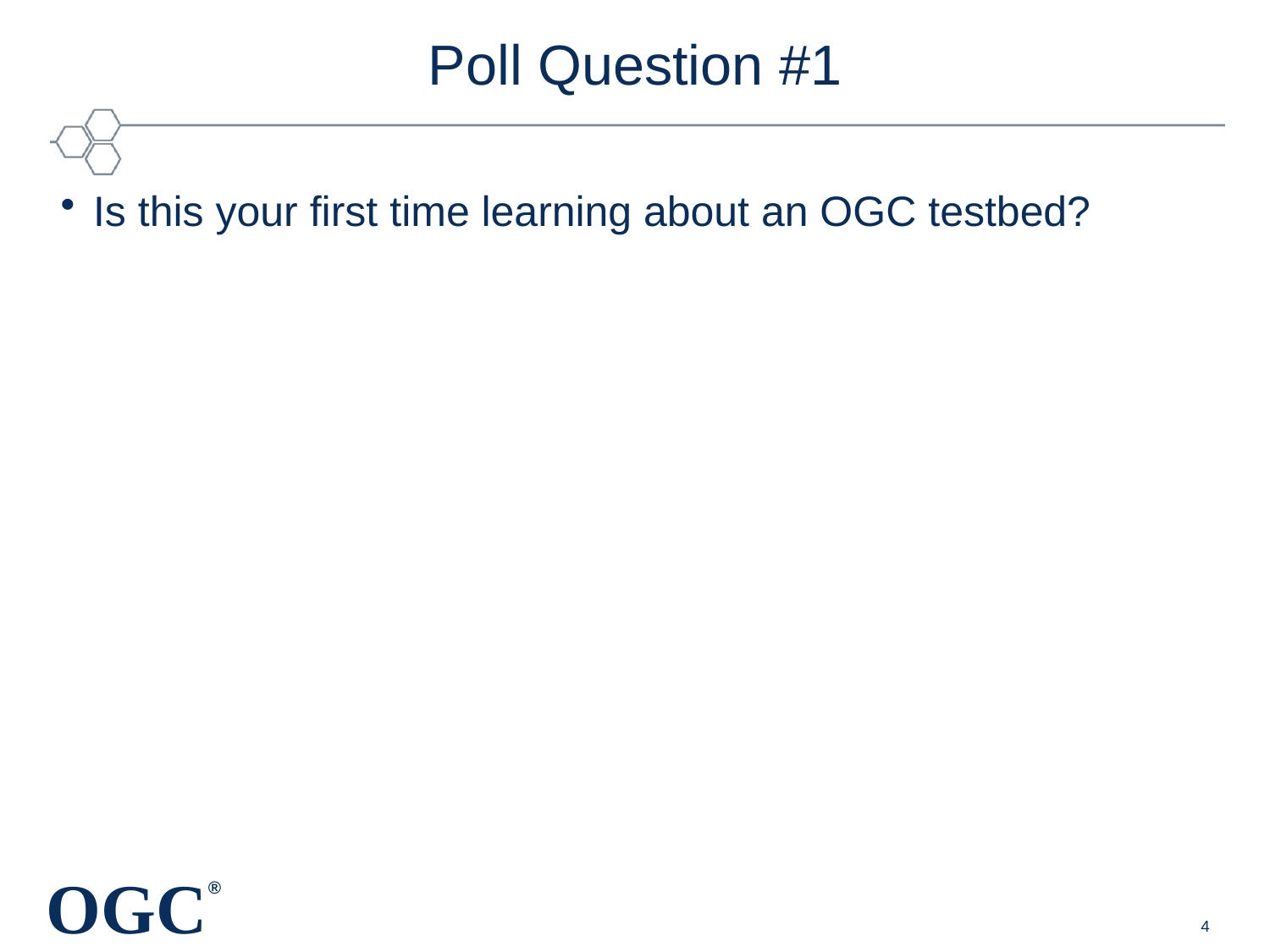

# Poll Question #1
Is this your first time learning about an OGC testbed?
4